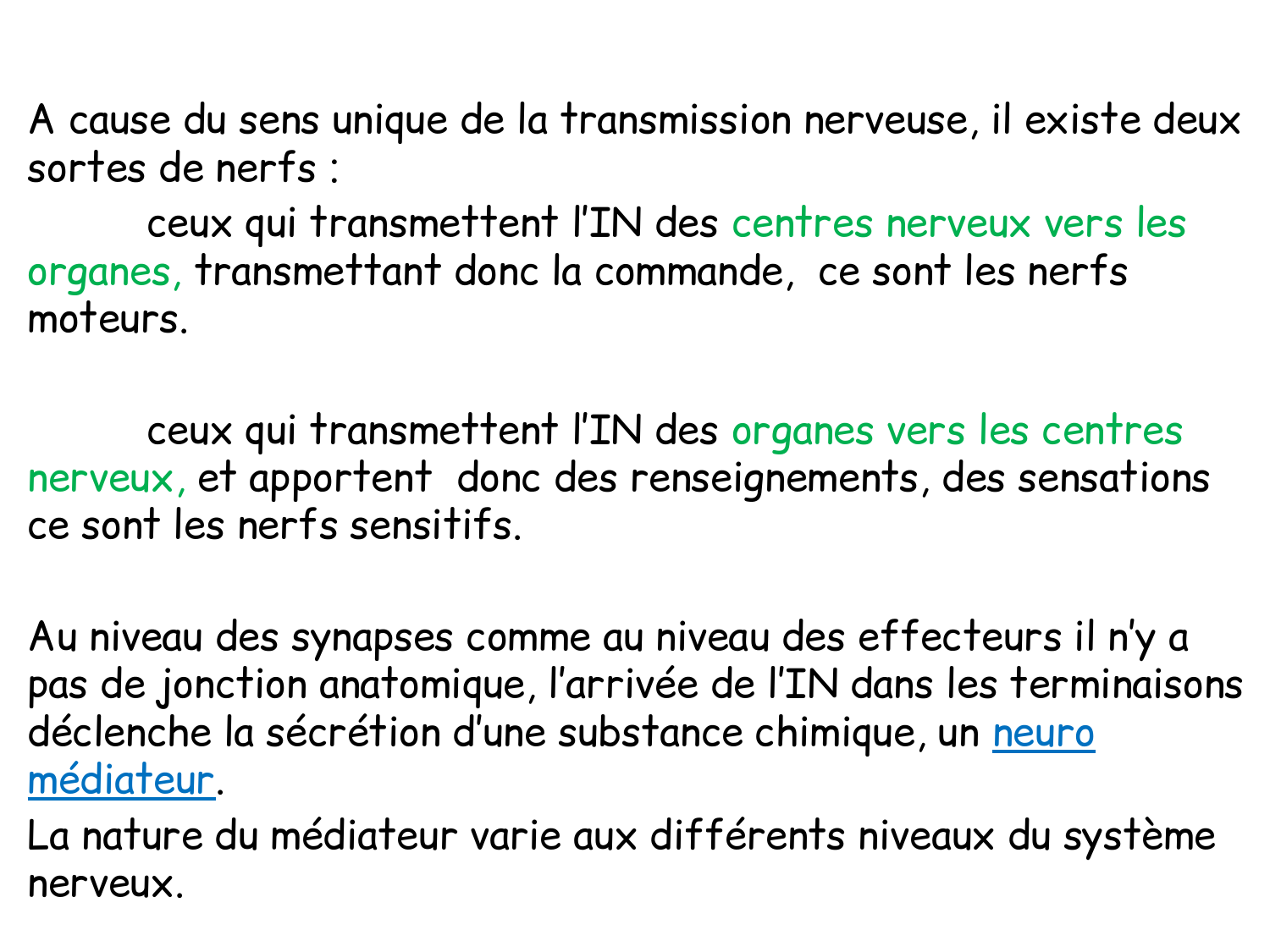

A cause du sens unique de la transmission nerveuse, il existe deux sortes de nerfs :
	ceux qui transmettent l’IN des centres nerveux vers les organes, transmettant donc la commande,  ce sont les nerfs moteurs.

 	ceux qui transmettent l’IN des organes vers les centres nerveux, et apportent  donc des renseignements, des sensations ce sont les nerfs sensitifs.

Au niveau des synapses comme au niveau des effecteurs il n’y a pas de jonction anatomique, l’arrivée de l’IN dans les terminaisons déclenche la sécrétion d’une substance chimique, un neuro médiateur.
La nature du médiateur varie aux différents niveaux du système nerveux.